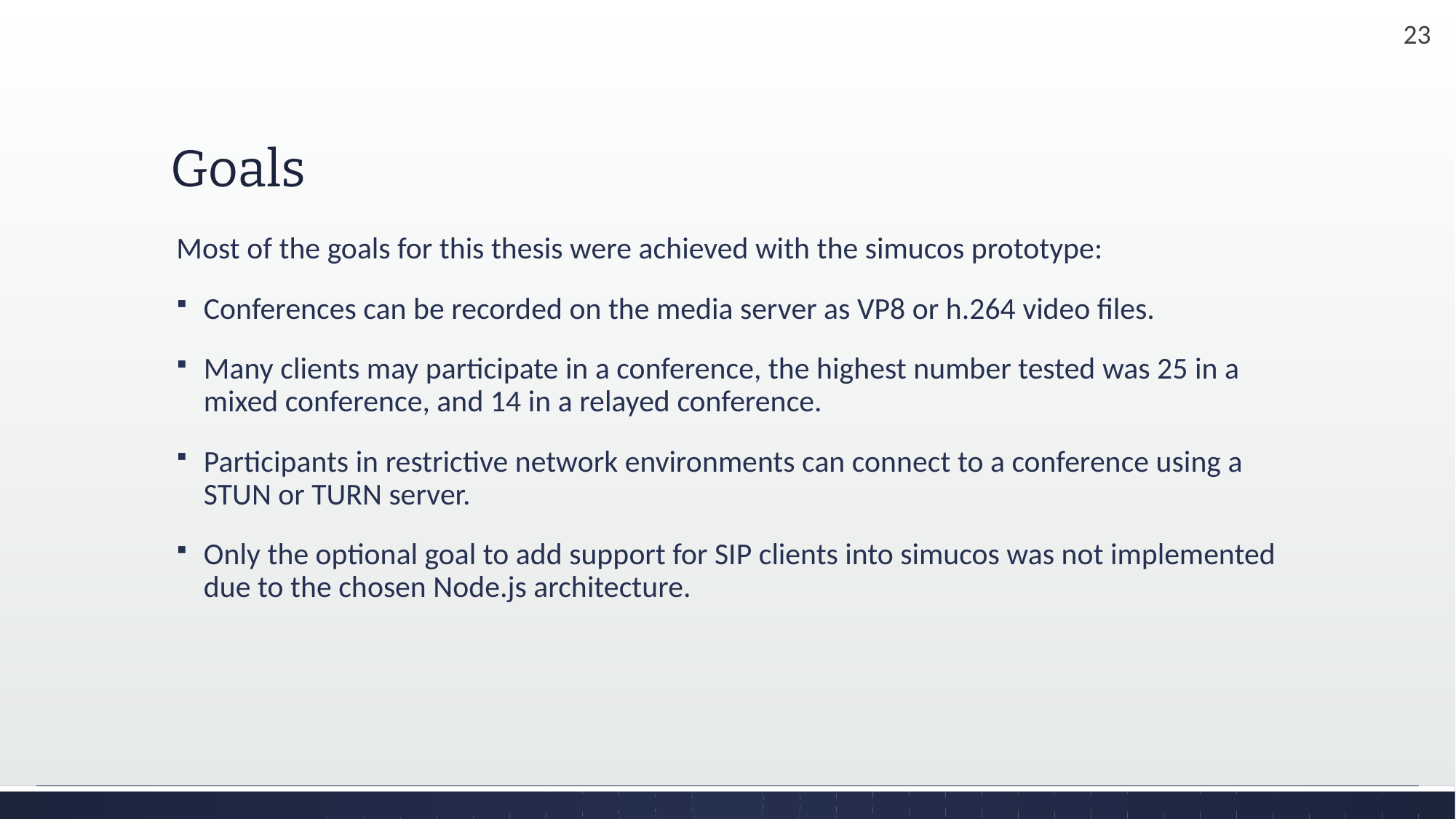

# Goals
Most of the goals for this thesis were achieved with the simucos prototype:
Conferences can be recorded on the media server as VP8 or h.264 video files.
Many clients may participate in a conference, the highest number tested was 25 in a mixed conference, and 14 in a relayed conference.
Participants in restrictive network environments can connect to a conference using a STUN or TURN server.
Only the optional goal to add support for SIP clients into simucos was not implemented due to the chosen Node.js architecture.